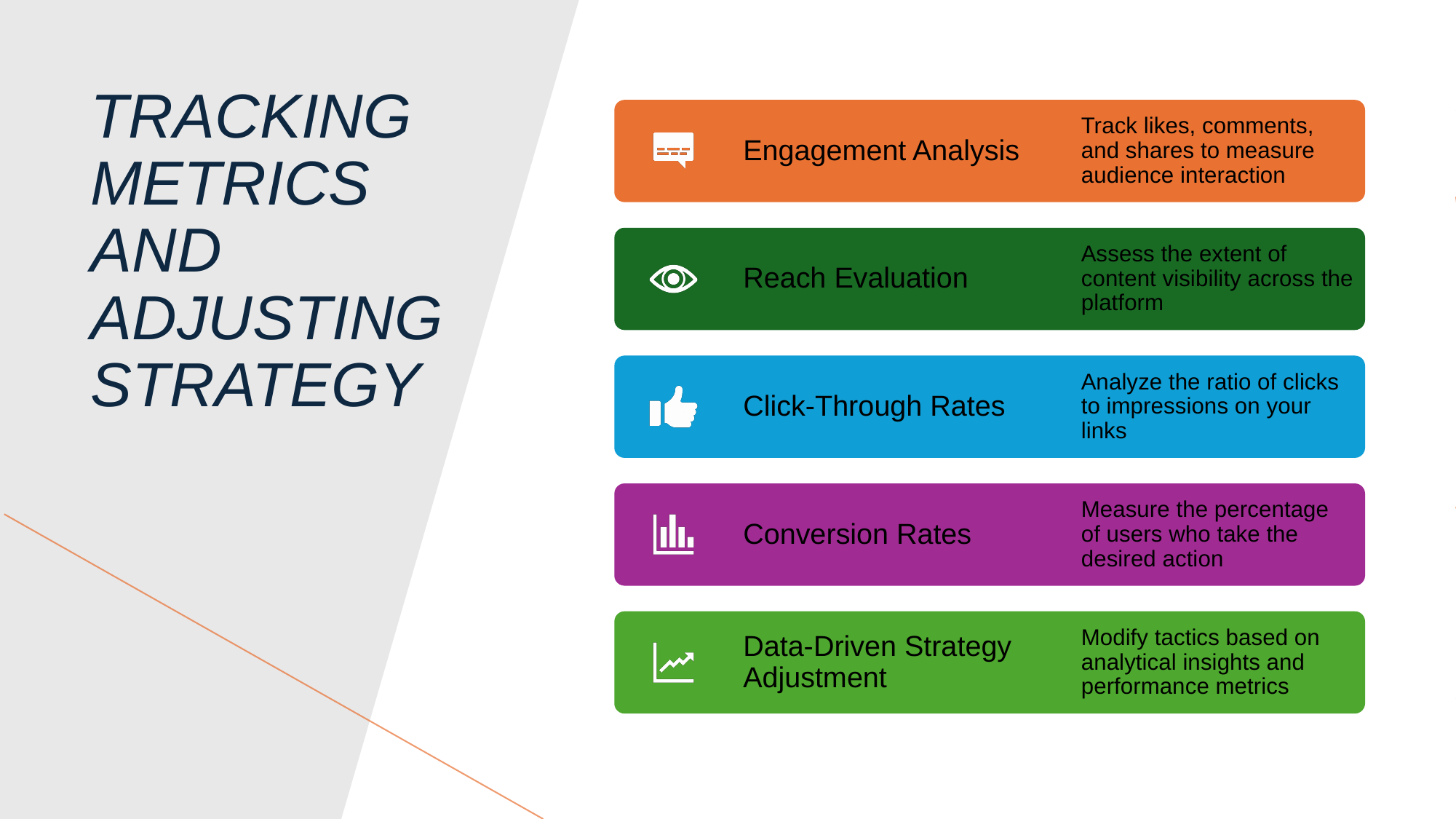

# Tracking Metrics and Adjusting Strategy
Engagement Analysis
Track likes, comments, and shares to measure audience interaction
Reach Evaluation
Assess the extent of content visibility across the platform
Click-Through Rates
Analyze the ratio of clicks to impressions on your links
Conversion Rates
Measure the percentage of users who take the desired action
Data-Driven Strategy Adjustment
Modify tactics based on analytical insights and performance metrics